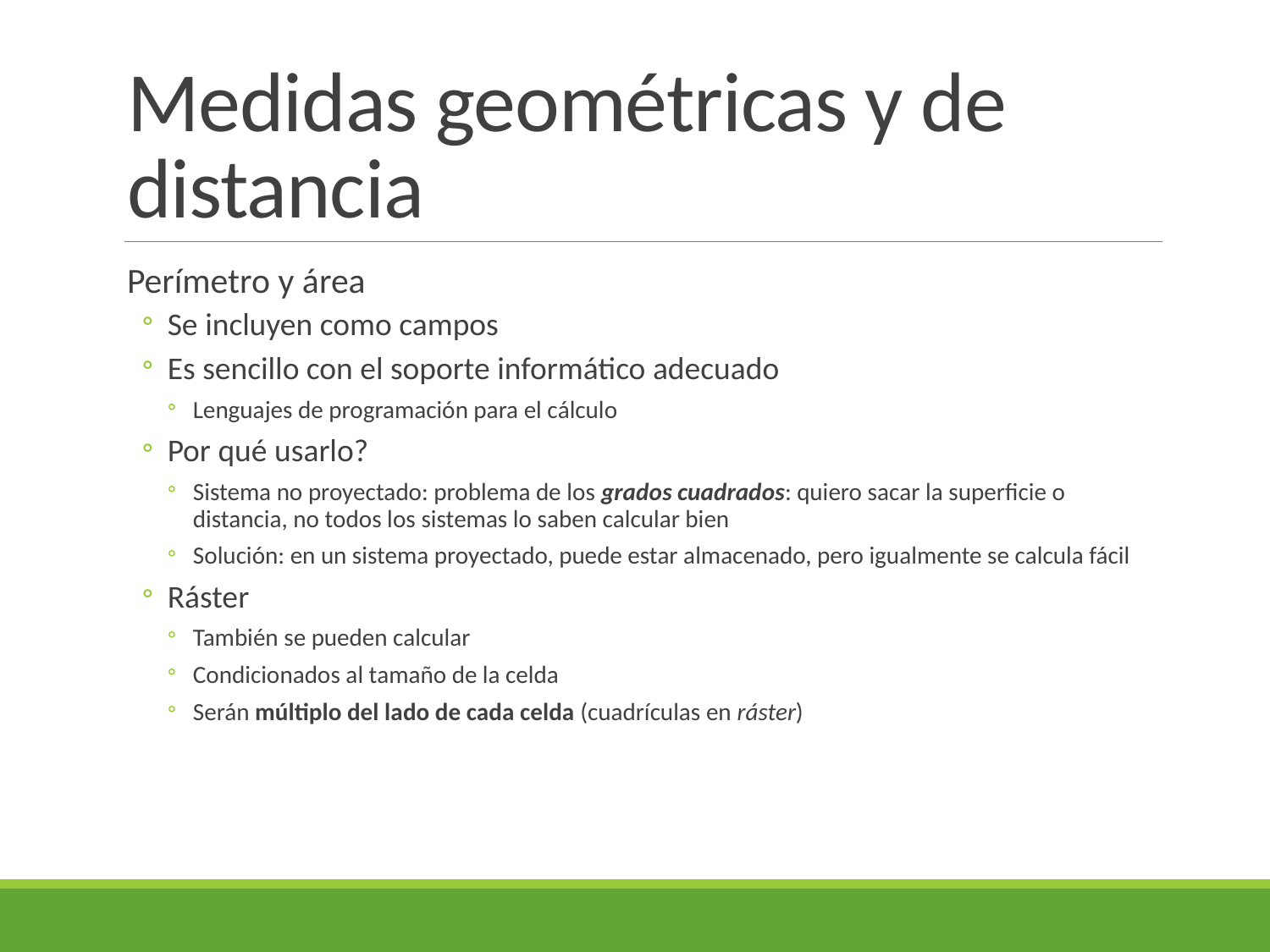

# Medidas geométricas y de distancia
Perímetro y área
Se incluyen como campos
Es sencillo con el soporte informático adecuado
Lenguajes de programación para el cálculo
Por qué usarlo?
Sistema no proyectado: problema de los grados cuadrados: quiero sacar la superficie o distancia, no todos los sistemas lo saben calcular bien
Solución: en un sistema proyectado, puede estar almacenado, pero igualmente se calcula fácil
Ráster
También se pueden calcular
Condicionados al tamaño de la celda
Serán múltiplo del lado de cada celda (cuadrículas en ráster)